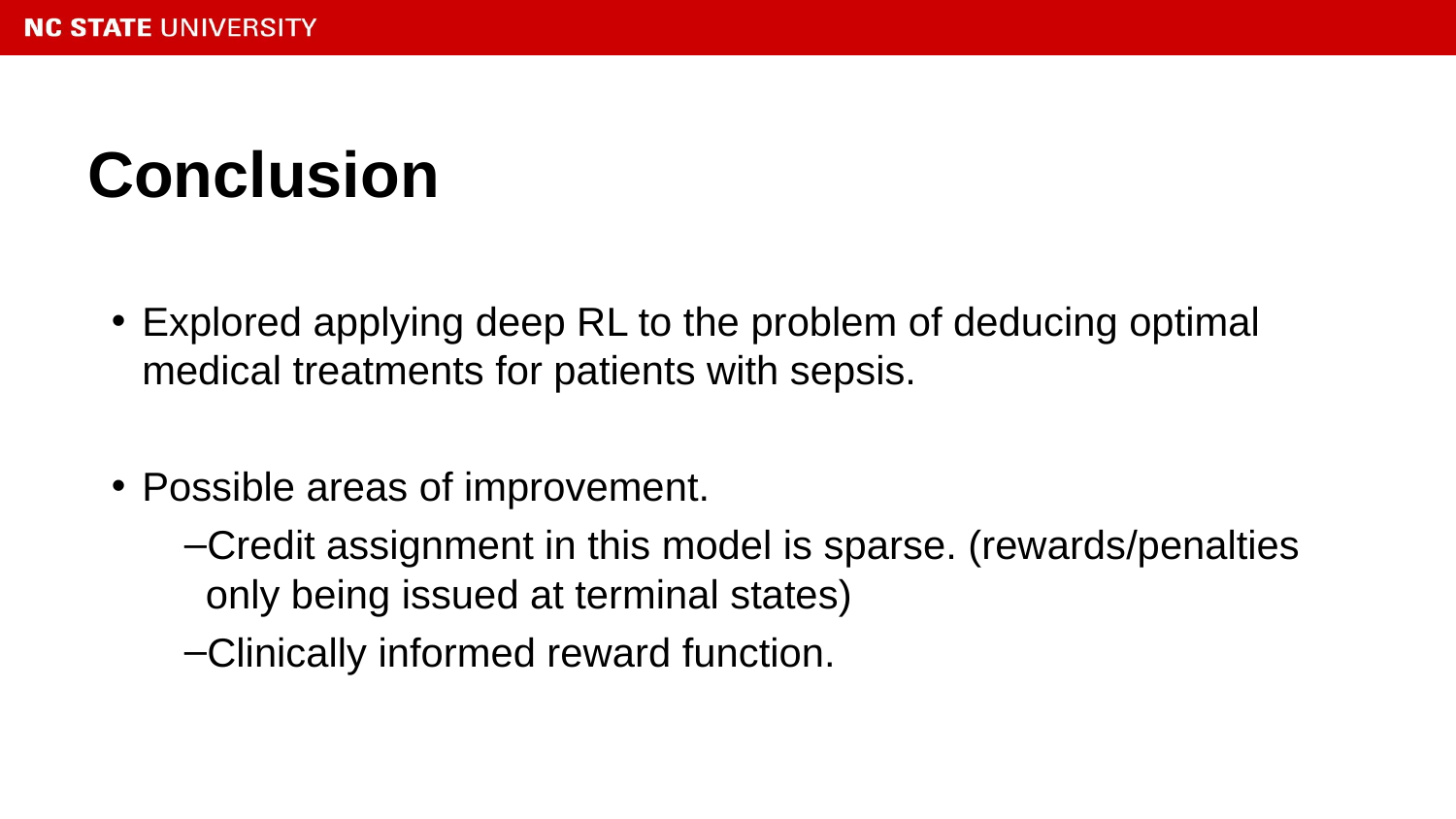

# Conclusion
Explored applying deep RL to the problem of deducing optimal medical treatments for patients with sepsis.

Possible areas of improvement.
Credit assignment in this model is sparse. (rewards/penalties  only being issued at terminal states)
Clinically informed reward function.